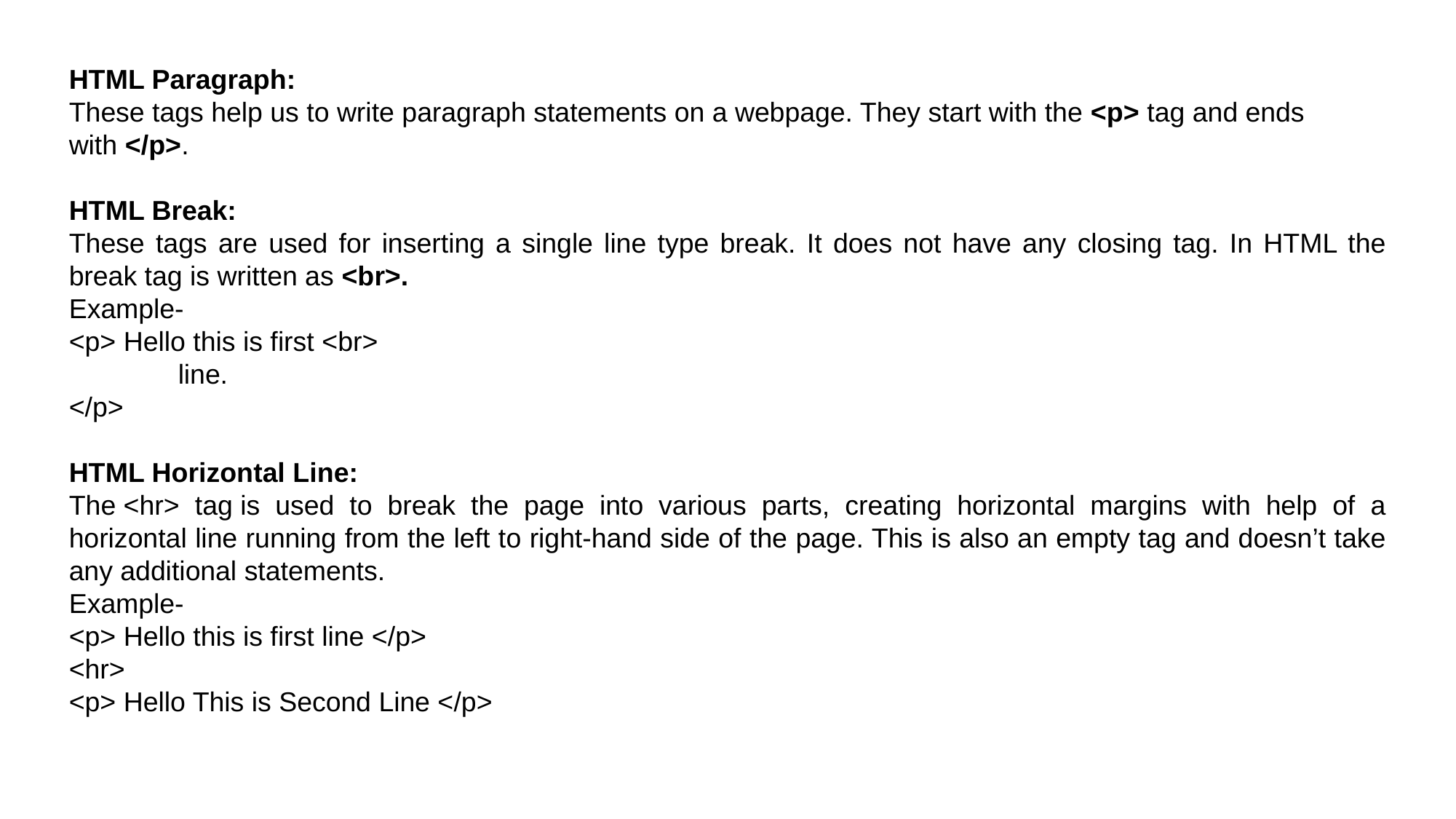

HTML Paragraph:
These tags help us to write paragraph statements on a webpage. They start with the <p> tag and ends with </p>.

HTML Break:
These tags are used for inserting a single line type break. It does not have any closing tag. In HTML the break tag is written as <br>.
Example-
<p> Hello this is first <br>
	line.
</p>

HTML Horizontal Line:
The <hr> tag is used to break the page into various parts, creating horizontal margins with help of a horizontal line running from the left to right-hand side of the page. This is also an empty tag and doesn’t take any additional statements.
Example-
<p> Hello this is first line </p>
<hr>
<p> Hello This is Second Line </p>